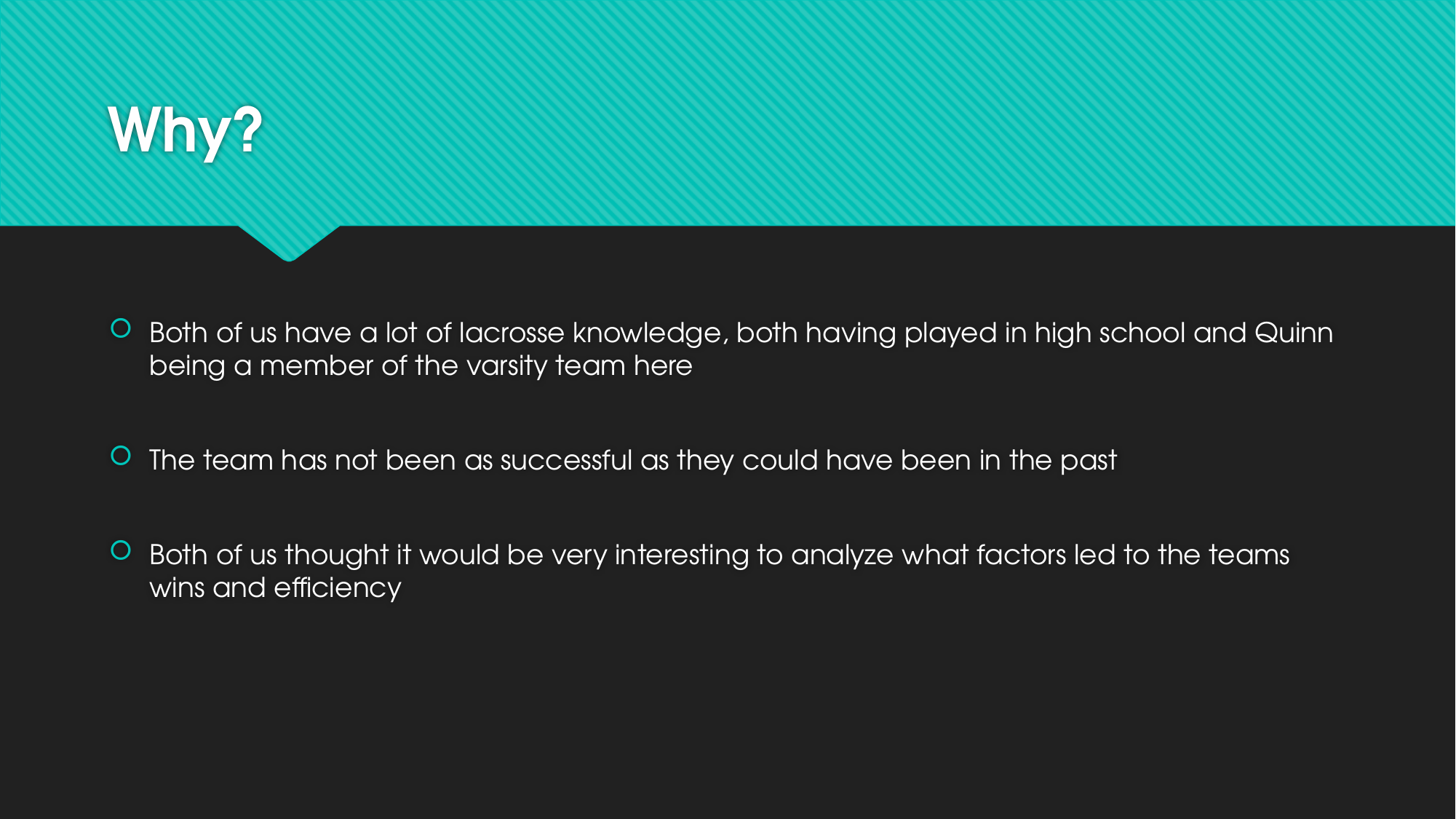

# Why?
Both of us have a lot of lacrosse knowledge, both having played in high school and Quinn being a member of the varsity team here

The team has not been as successful as they could have been in the past

Both of us thought it would be very interesting to analyze what factors led to the teams wins and efficiency